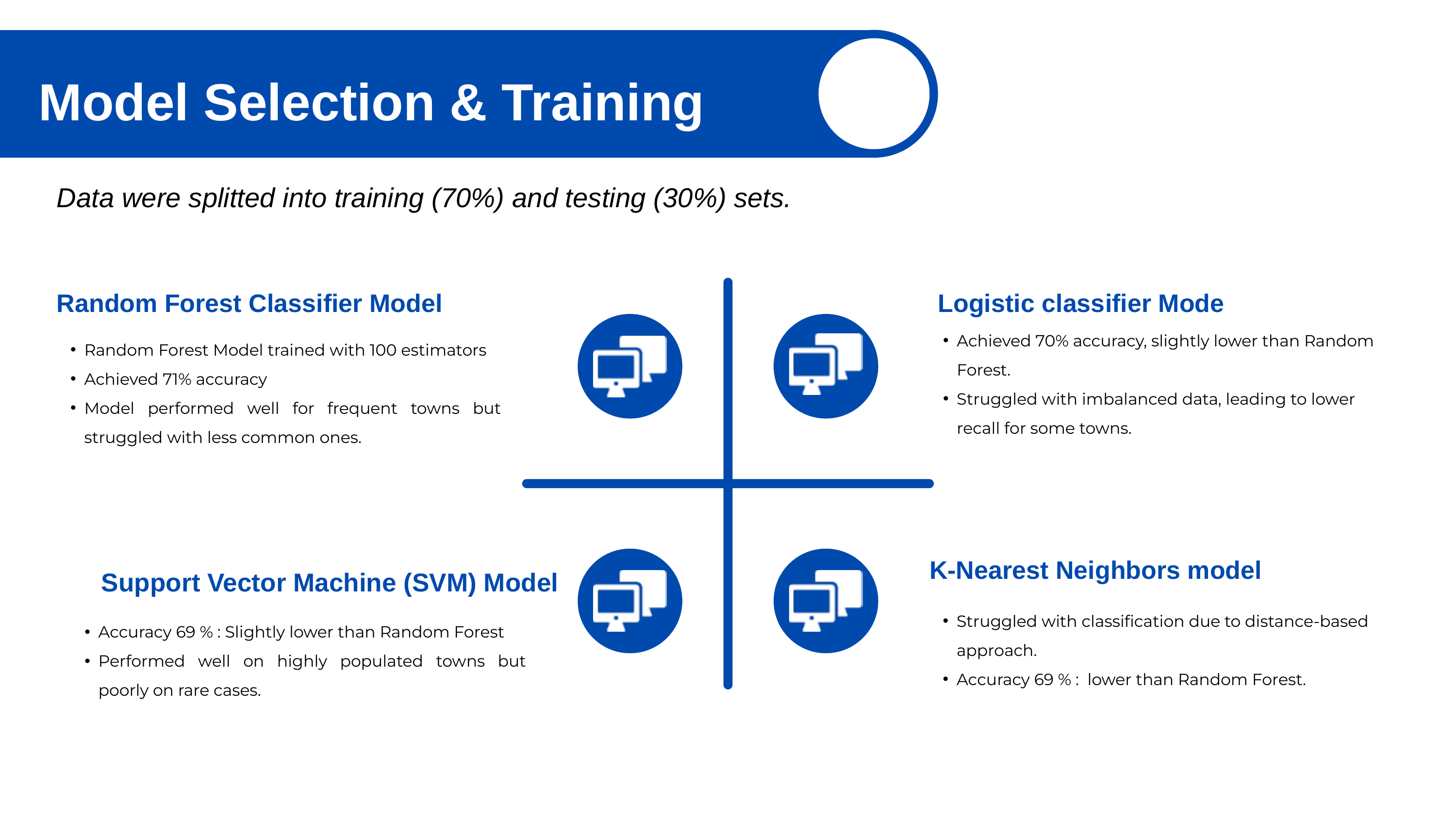

Model Selection & Training
Data were splitted into training (70%) and testing (30%) sets.

Random Forest Classifier Model
Logistic classifier Mode

Achieved 70% accuracy, slightly lower than Random Forest.
Struggled with imbalanced data, leading to lower recall for some towns.

Random Forest Model trained with 100 estimators
Achieved 71% accuracy
Model performed well for frequent towns but struggled with less common ones.

K-Nearest Neighbors model

Support Vector Machine (SVM) Model

Struggled with classification due to distance-based approach.
Accuracy 69 % :  lower than Random Forest.
Accuracy 69 % : Slightly lower than Random Forest
Performed well on highly populated towns but poorly on rare cases.